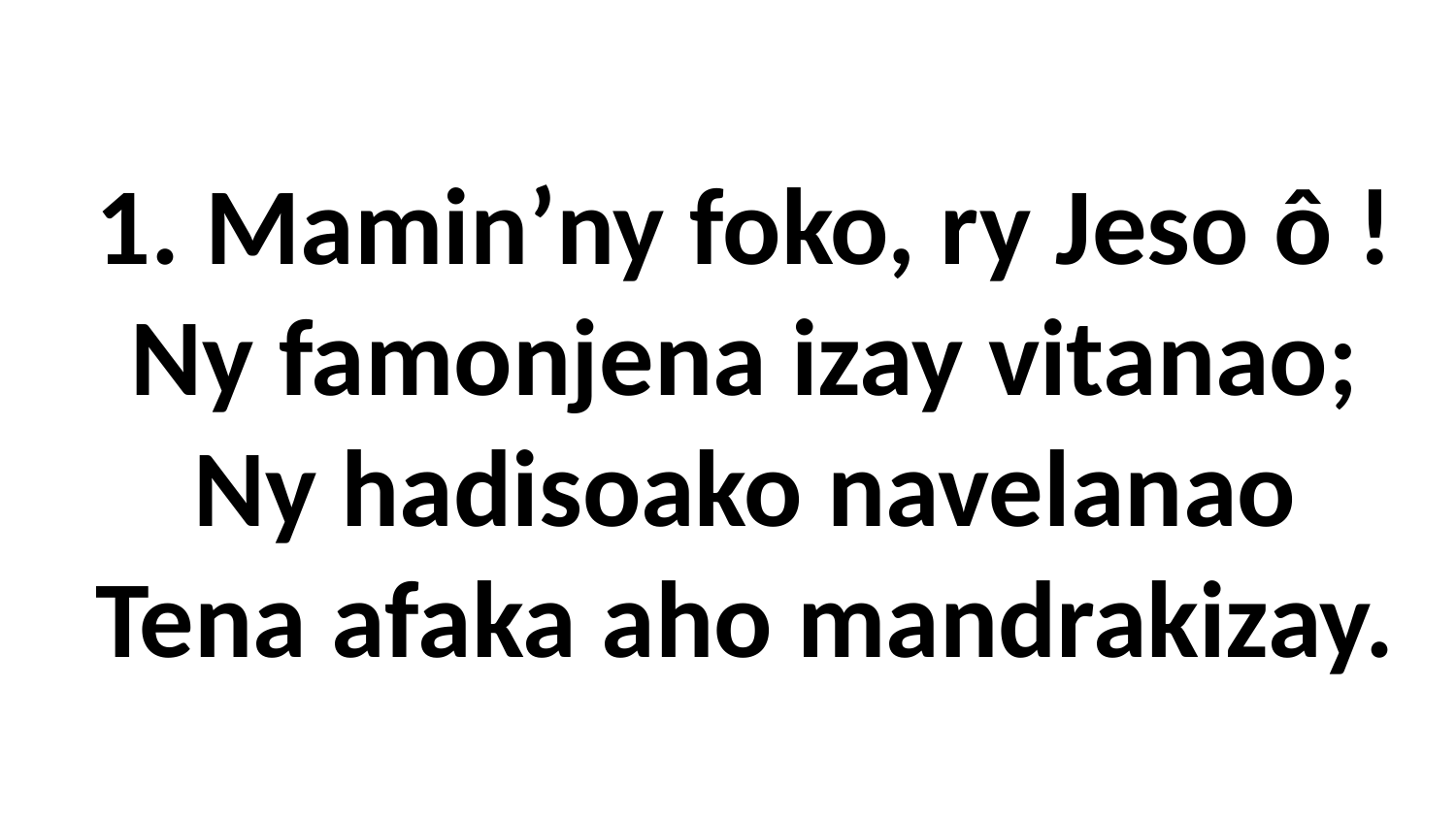

1. Mamin’ny foko, ry Jeso ô !
Ny famonjena izay vitanao;
Ny hadisoako navelanao
Tena afaka aho mandrakizay.